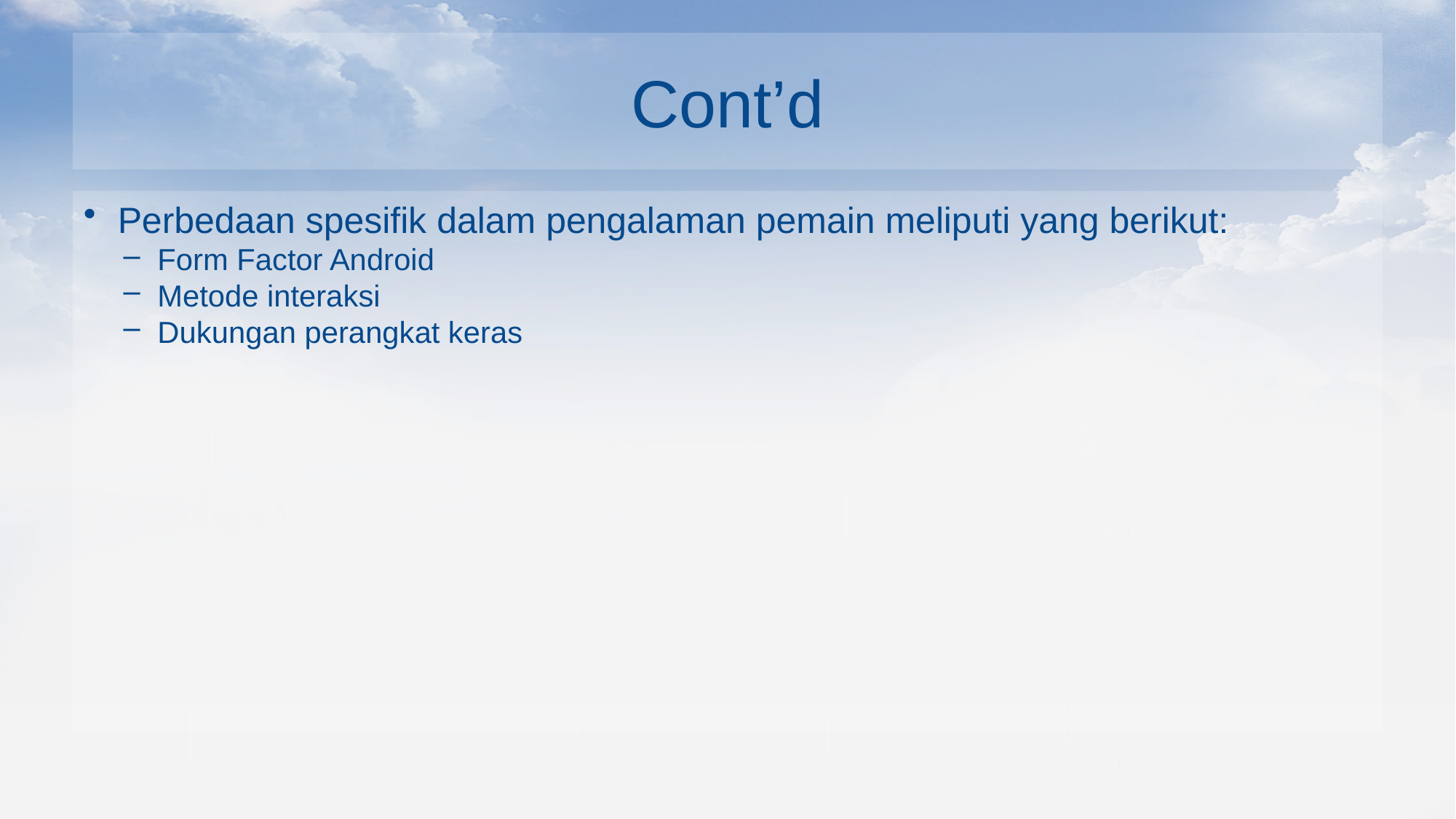

# Cont’d
Perbedaan spesifik dalam pengalaman pemain meliputi yang berikut:
Form Factor Android
Metode interaksi
Dukungan perangkat keras